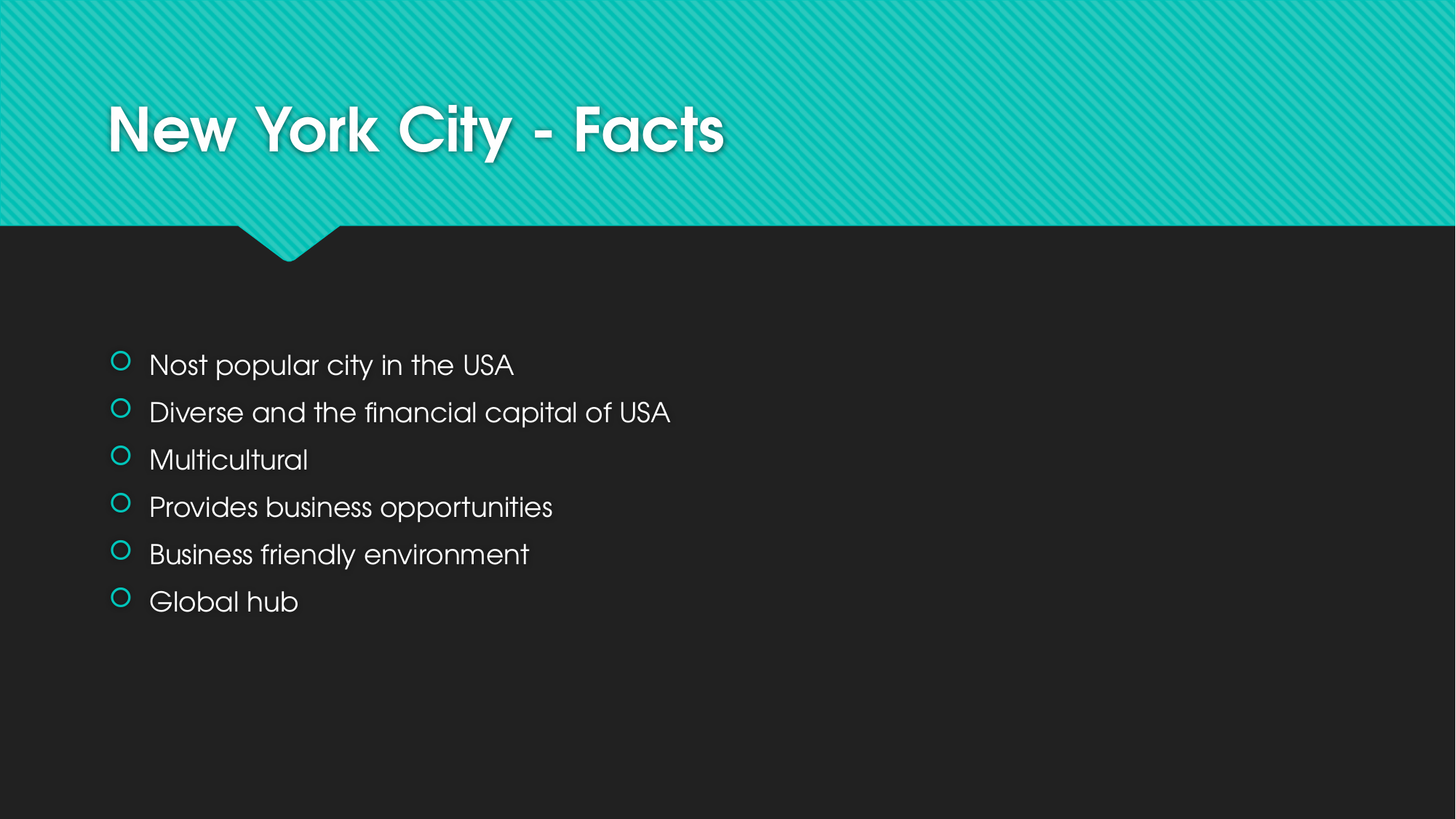

# New York City - Facts
Nost popular city in the USA
Diverse and the financial capital of USA
Multicultural
Provides business opportunities
Business friendly environment
Global hub